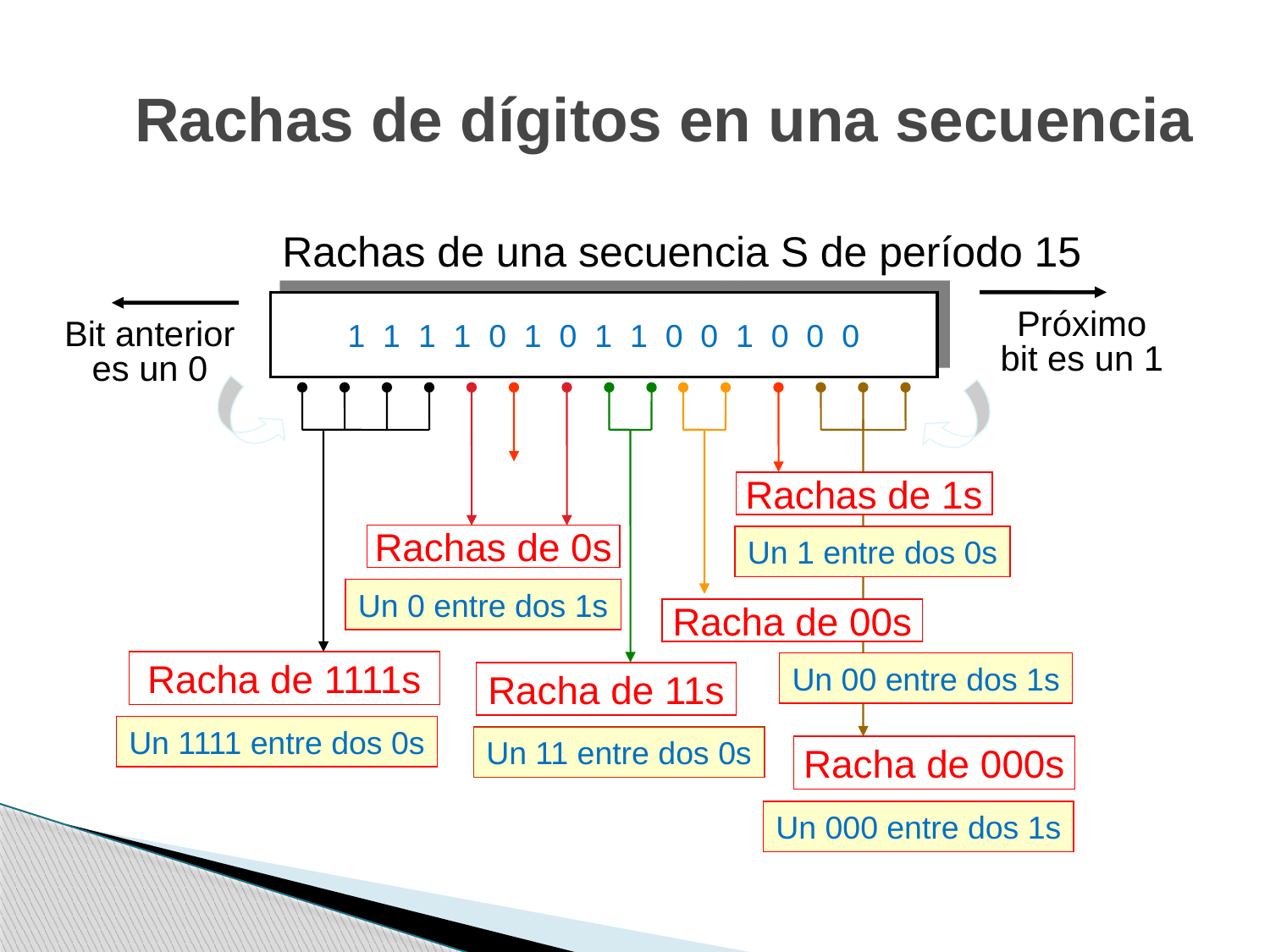

# Rachas de dígitos en una secuencia
                Rachas de una secuencia S de período 15
1  1  1  1  0  1  0  1  1  0  0  1  0  0  0
Próximo
bit es un 1

Bit anterior
es un 0

Rachas de 1s
Rachas de 0s
Un 1 entre dos 0s
Un 0 entre dos 1s
Racha de 00s
Racha de 1111s
Un 00 entre dos 1s
Racha de 11s
Un 1111 entre dos 0s
Un 11 entre dos 0s
Racha de 000s
Un 000 entre dos 1s